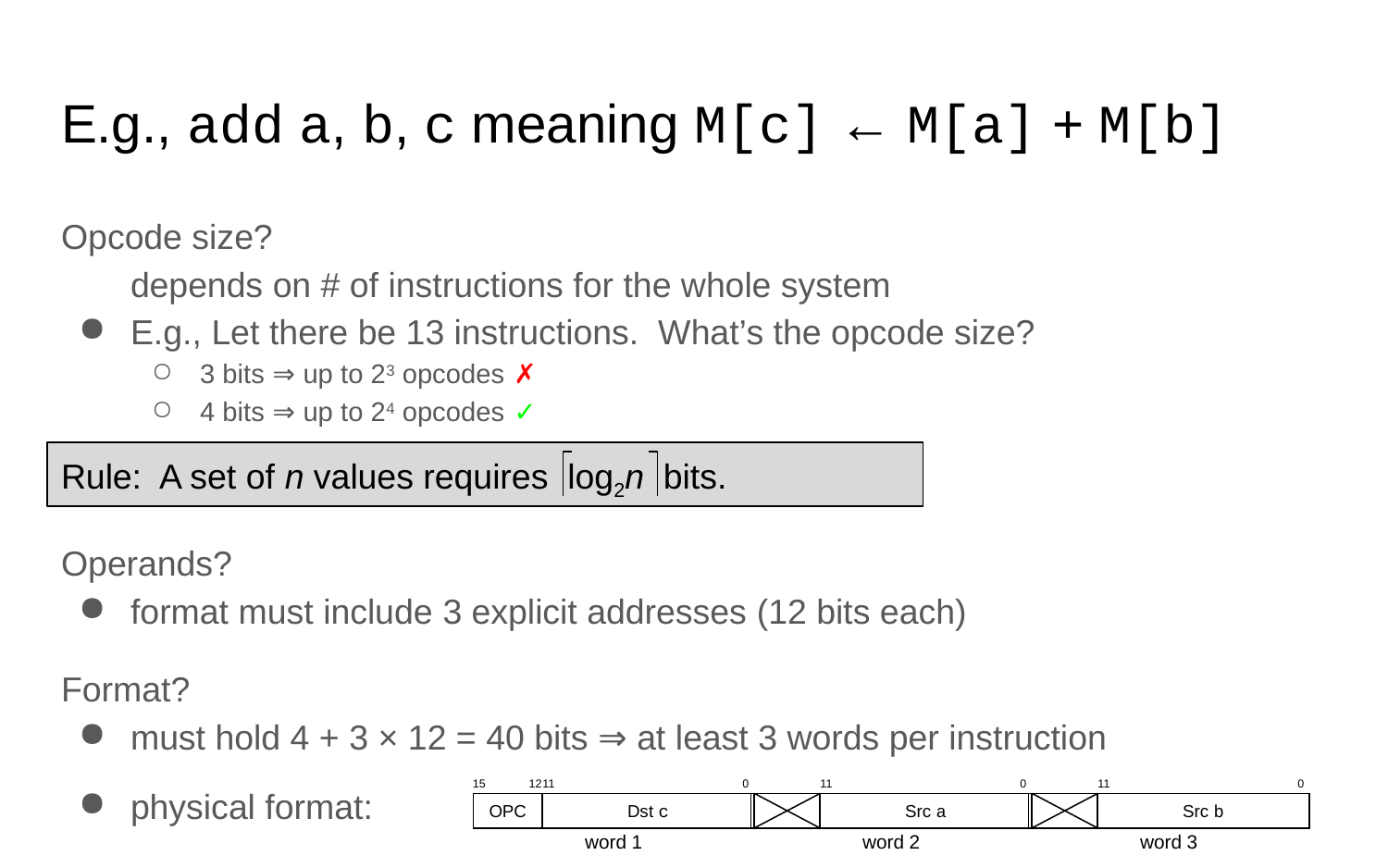

# E.g., add a, b, c meaning M[c] ← M[a] + M[b]
Opcode size?

E.g., Let there be 13 instructions.  What’s the opcode size?
depends on # of instructions for the whole system
⇒ up to 23 opcodes
✗
3 bits
4 bits
⇒ up to 24 opcodes
✓
Rule:  A set of n values requires  log2n  bits.

Operands?
format must include
3 explicit addresses
(12 bits each)
Format?
⇒ at least 3 words per instruction

must hold 4 + 3 × 12 = 40 bits

physical format:

15
12
11
0
11
0
11
0

OPC
Dst c
Src a
Src b
word 1
word 2
word 3